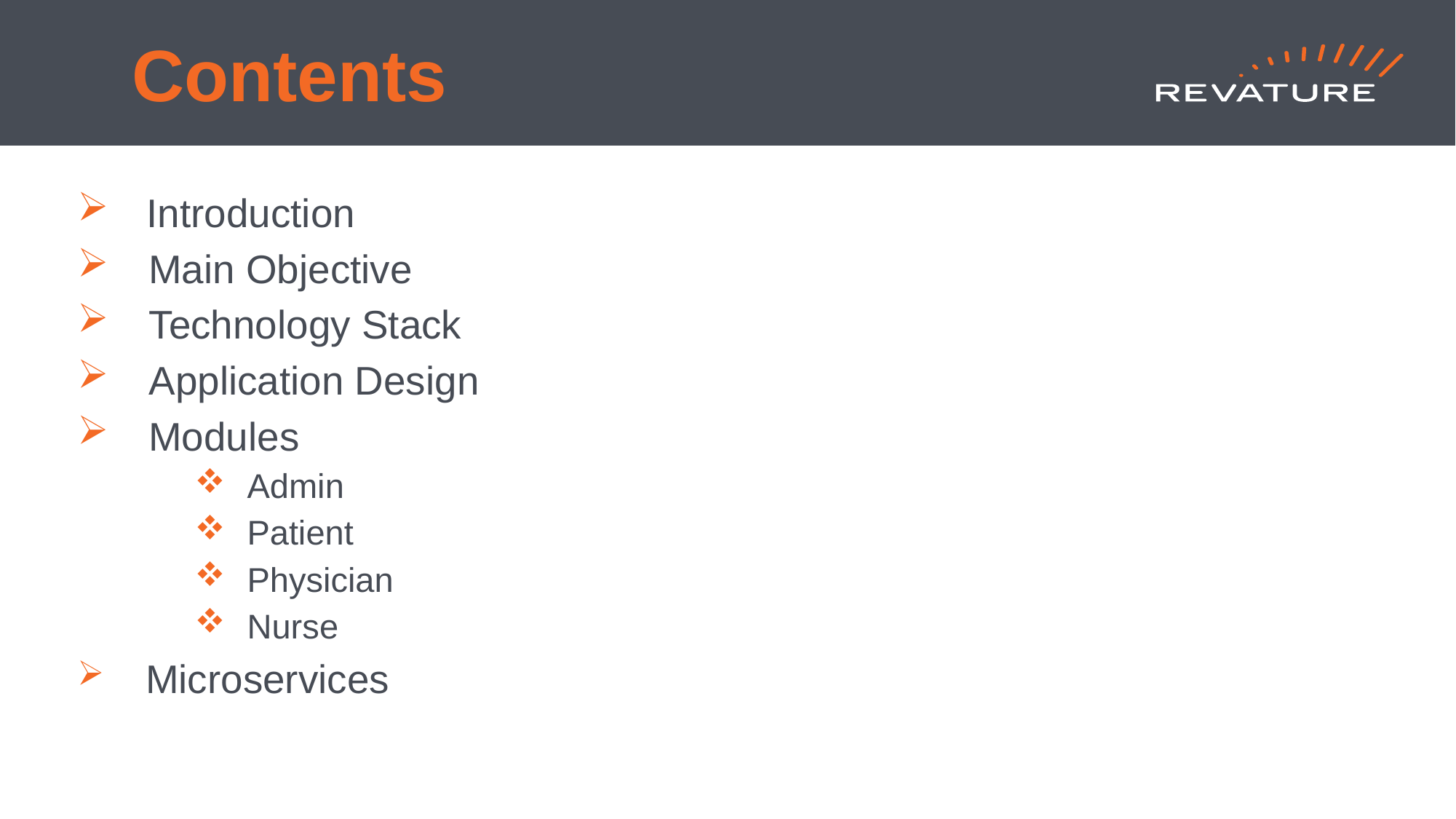

# Contents
  Introduction
  Main Objective
  Technology Stack
  Application Design
  Modules
 Admin
 Patient
 Physician
 Nurse
  Microservices